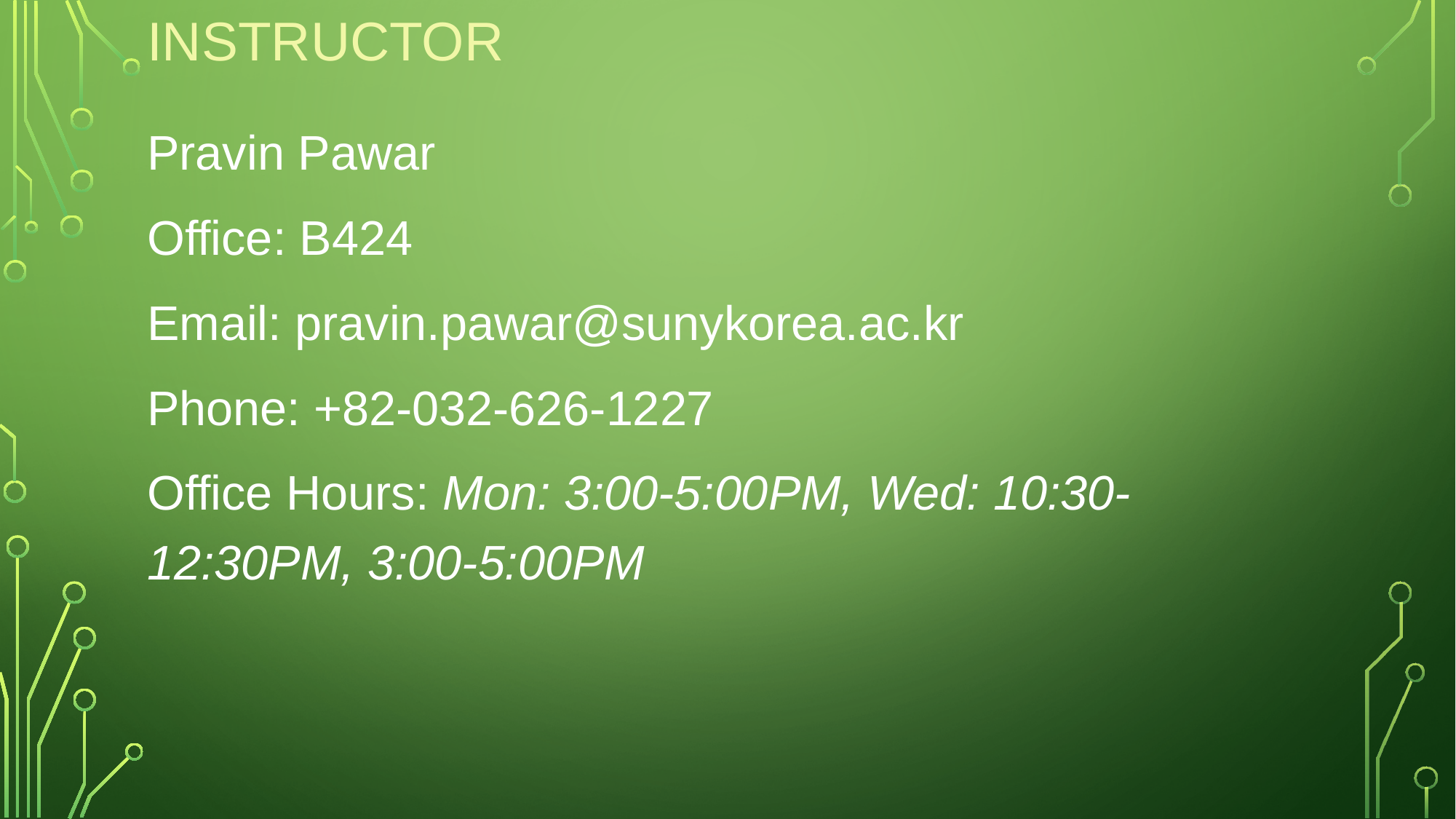

# instructor
Pravin Pawar
Office: B424
Email: pravin.pawar@sunykorea.ac.kr
Phone: +82-032-626-1227
Office Hours: Mon: 3:00-5:00PM, Wed: 10:30-12:30PM, 3:00-5:00PM